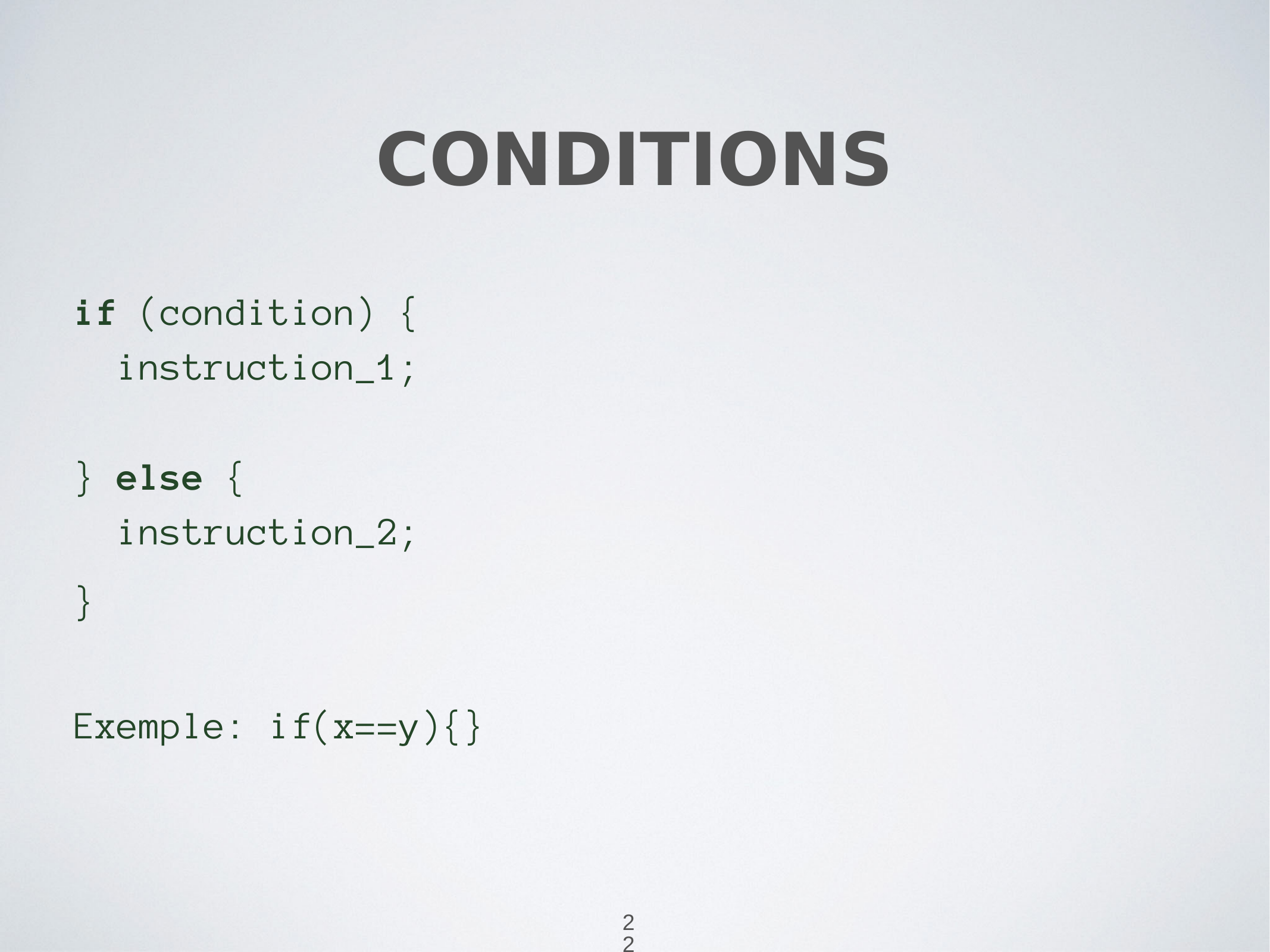

22
# Conditions
if (condition) {
  instruction_1;

} else {
  instruction_2;
}

Exemple: if(x==y){}